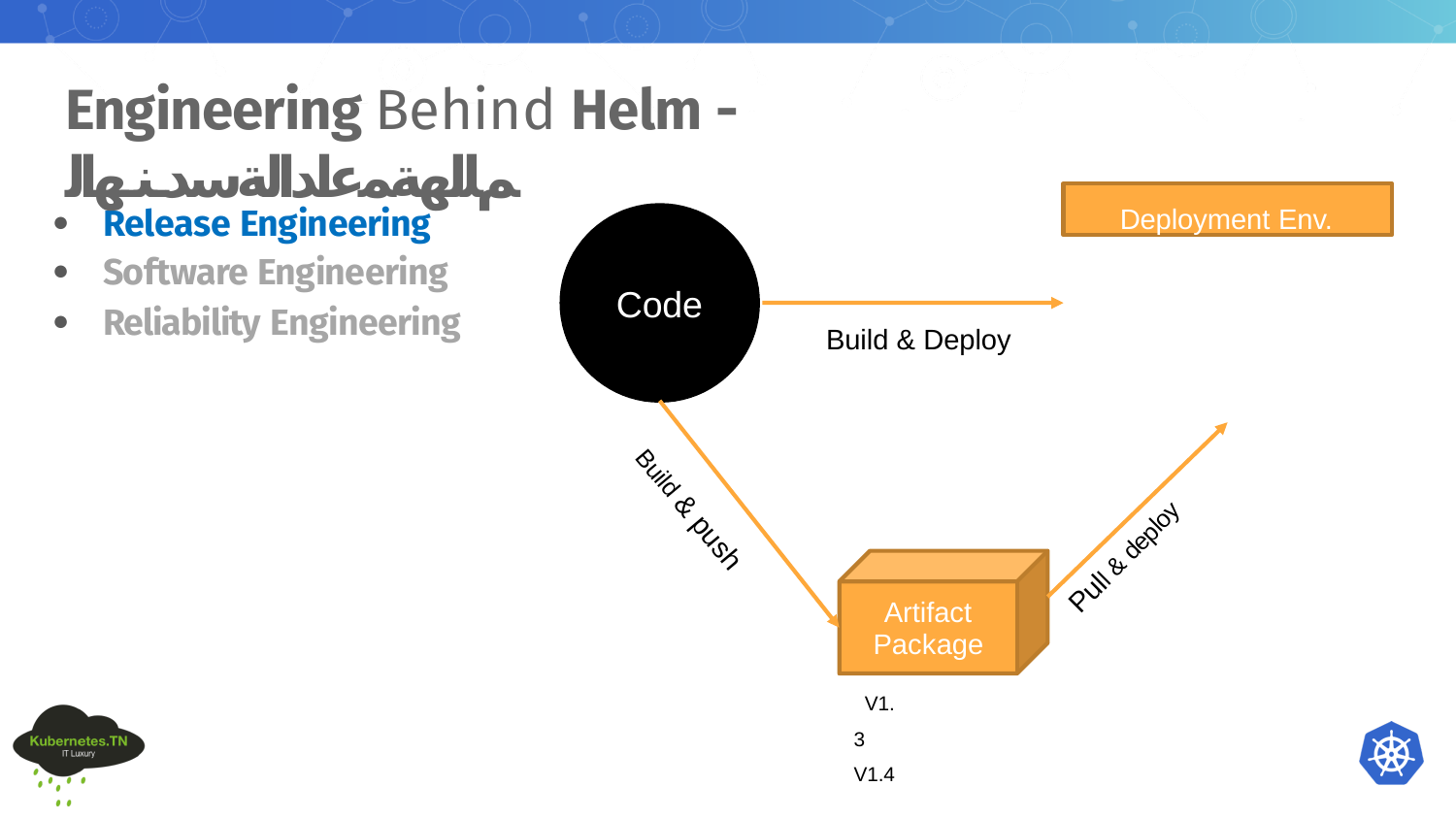

# Engineering Behind Helm - ﻢﻠﻟﮭﺔﻤﻋاﺪاﻟﺔﺳﺪـﻨـﮭاﻟ
Deployment Env.
Release Engineering
Software Engineering
Reliability Engineering

Code

Build & Deploy
Build & push
Pull & deploy
Artifact  Package
V1.3  V1.4